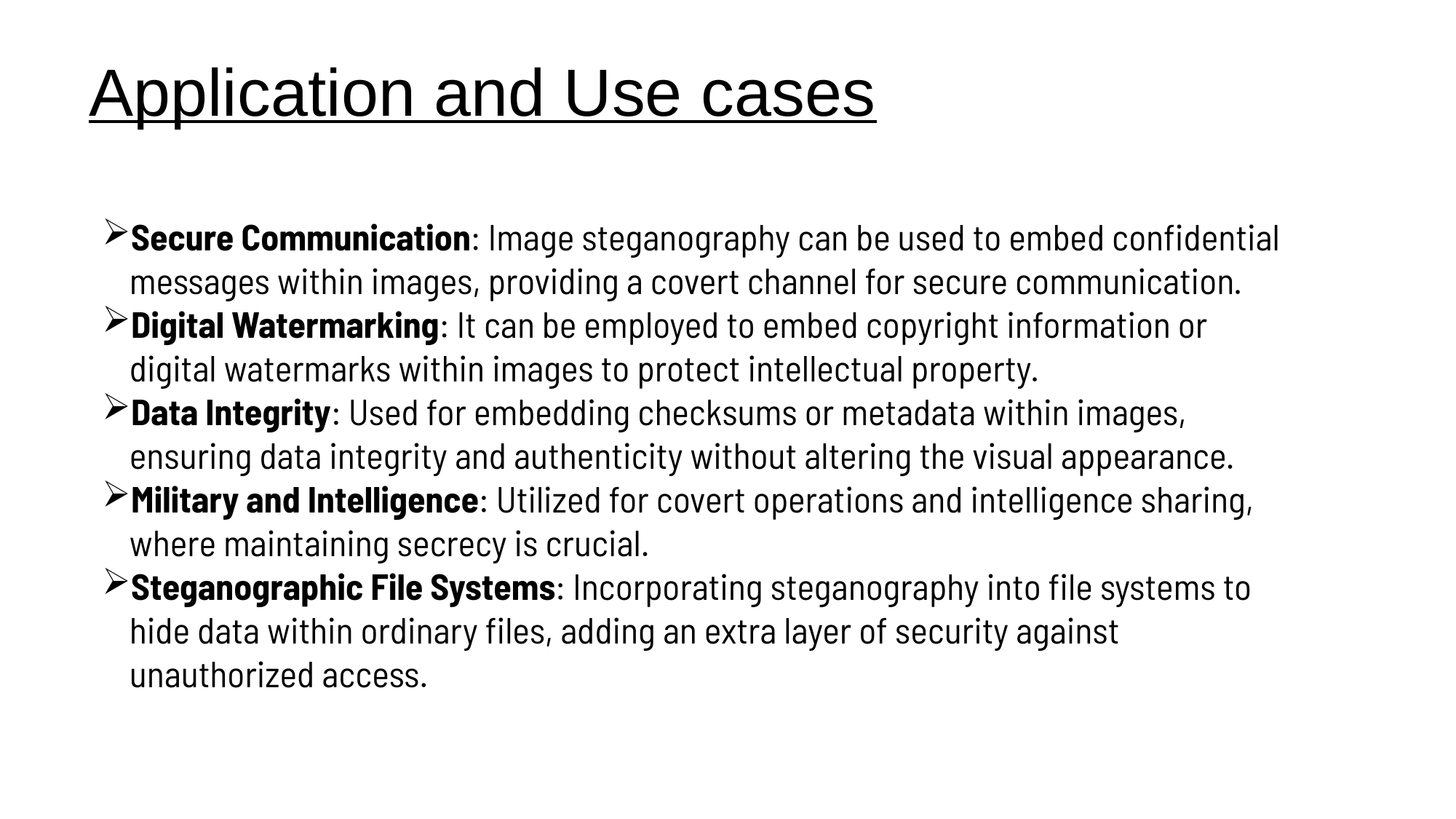

# Application and Use cases
Secure Communication: Image steganography can be used to embed confidential messages within images, providing a covert channel for secure communication.
Digital Watermarking: It can be employed to embed copyright information or digital watermarks within images to protect intellectual property.
Data Integrity: Used for embedding checksums or metadata within images, ensuring data integrity and authenticity without altering the visual appearance.
Military and Intelligence: Utilized for covert operations and intelligence sharing, where maintaining secrecy is crucial.
Steganographic File Systems: Incorporating steganography into file systems to hide data within ordinary files, adding an extra layer of security against unauthorized access.